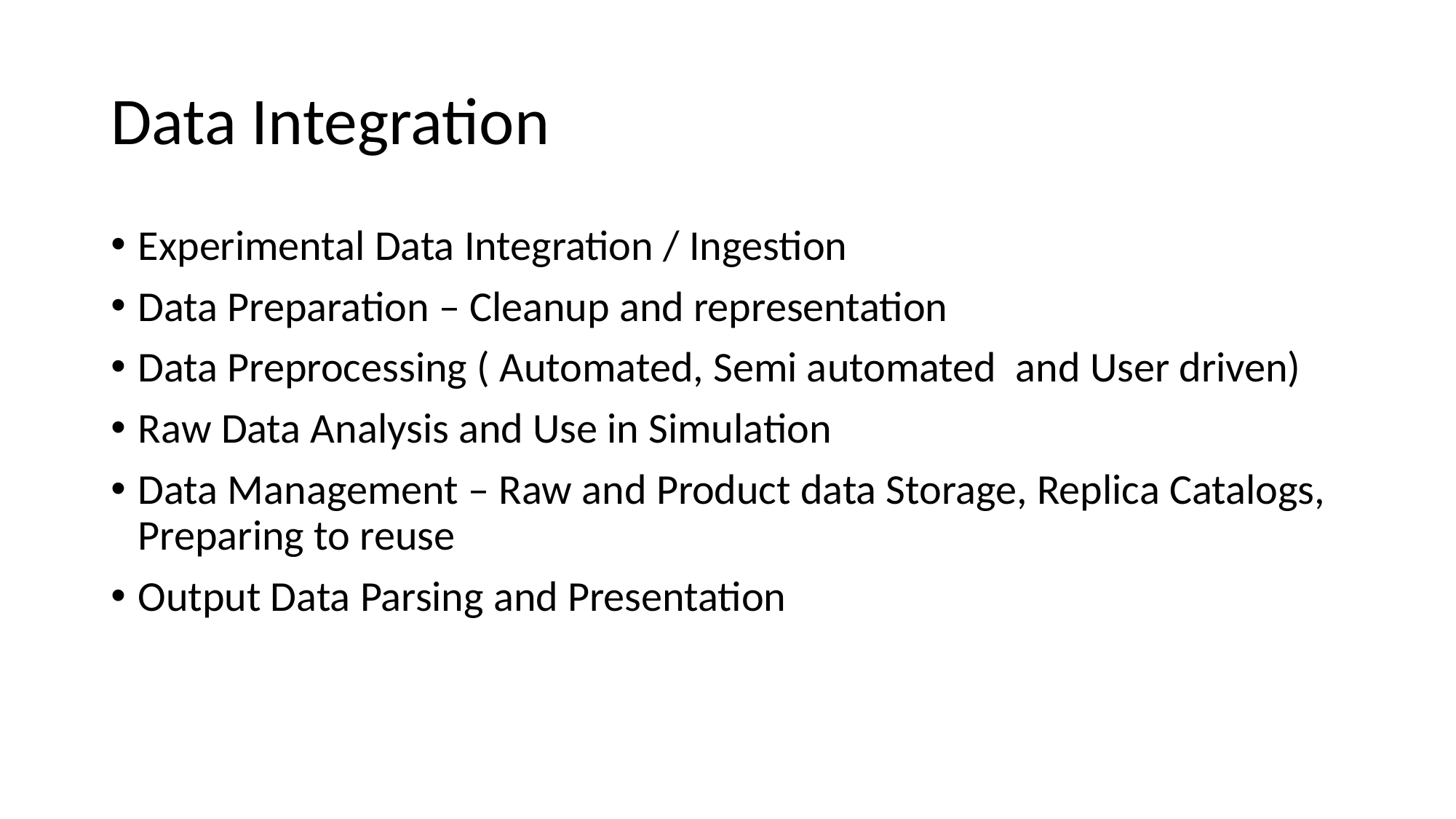

# Data Integration
Experimental Data Integration / Ingestion
Data Preparation – Cleanup and representation
Data Preprocessing ( Automated, Semi automated  and User driven)
Raw Data Analysis and Use in Simulation
Data Management – Raw and Product data Storage, Replica Catalogs, Preparing to reuse
Output Data Parsing and Presentation